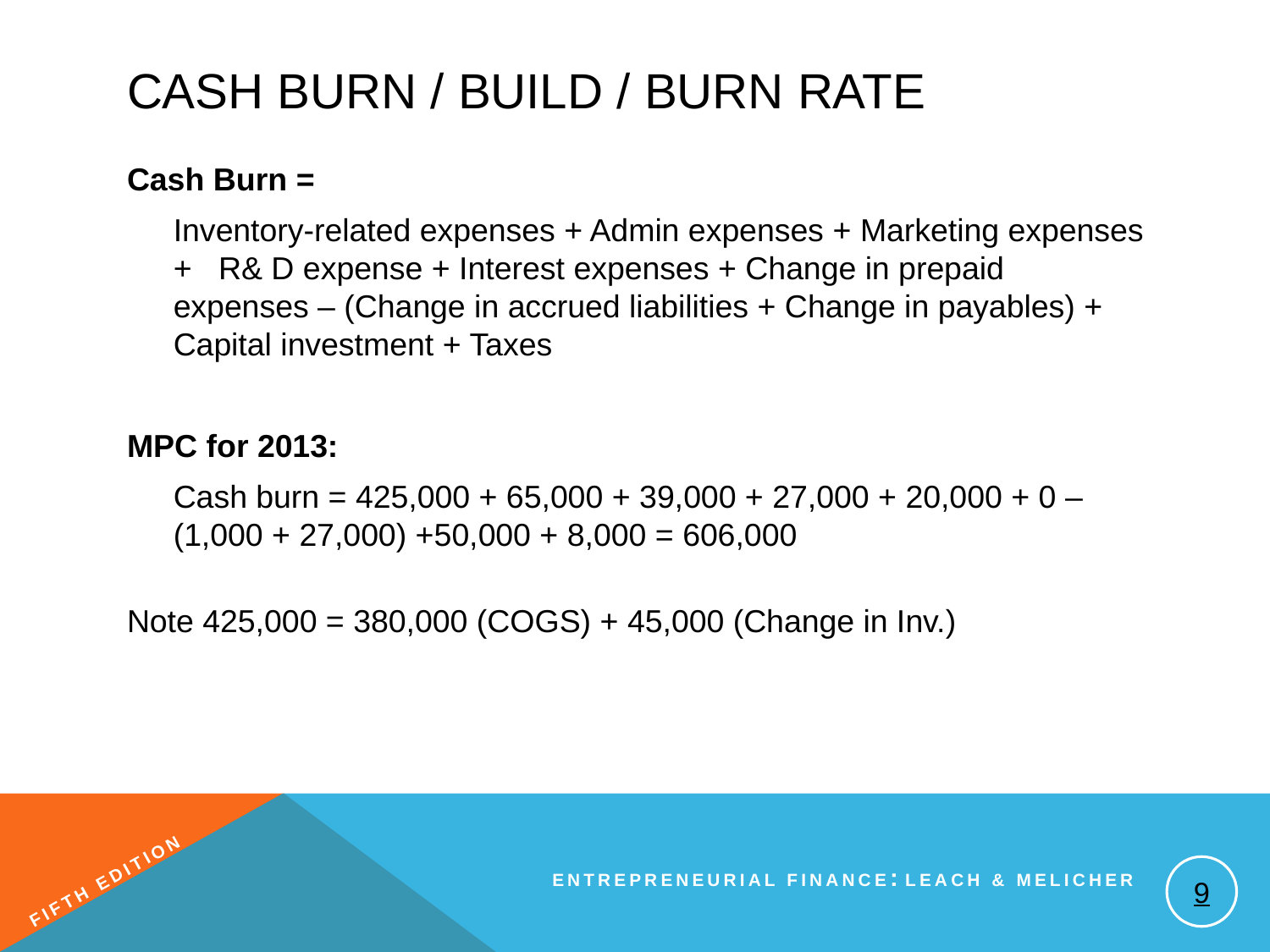

# Cash Burn / Build / Burn Rate
Cash Burn =
	Inventory-related expenses + Admin expenses + Marketing expenses +   R& D expense + Interest expenses + Change in prepaid expenses – (Change in accrued liabilities + Change in payables) + Capital investment + Taxes

MPC for 2013:
	Cash burn = 425,000 + 65,000 + 39,000 + 27,000 + 20,000 + 0 – (1,000 + 27,000) +50,000 + 8,000 = 606,000

Note 425,000 = 380,000 (COGS) + 45,000 (Change in Inv.)
9